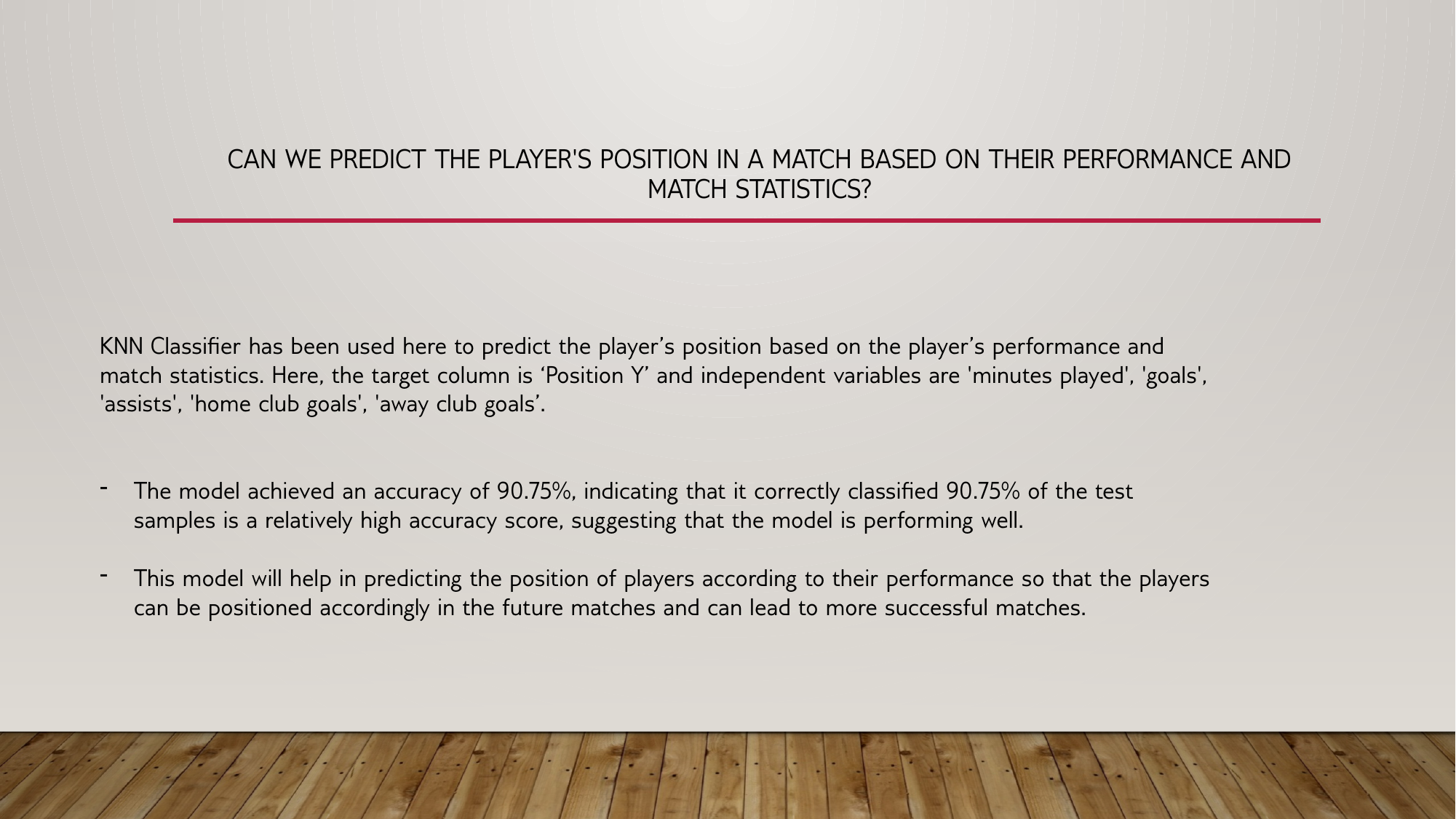

# Can we predict the player's position in a match based on their performance and match statistics?
KNN Classifier has been used here to predict the player’s position based on the player’s performance and match statistics. Here, the target column is ‘Position Y’ and independent variables are 'minutes played', 'goals', 'assists', 'home club goals', 'away club goals’.

The model achieved an accuracy of 90.75%, indicating that it correctly classified 90.75% of the test samples is a relatively high accuracy score, suggesting that the model is performing well.

This model will help in predicting the position of players according to their performance so that the players can be positioned accordingly in the future matches and can lead to more successful matches.